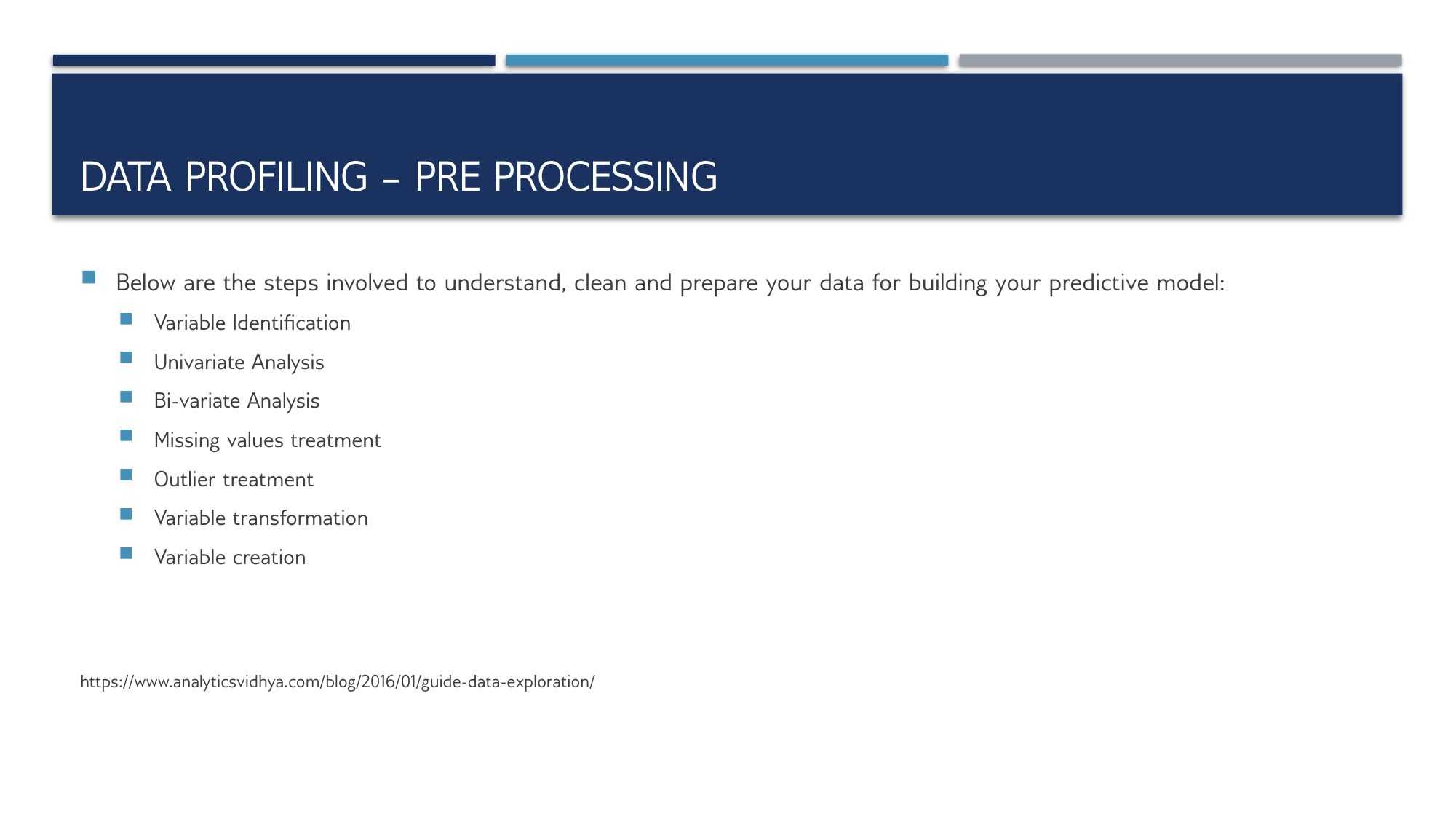

# Data profiling – pre processing
Below are the steps involved to understand, clean and prepare your data for building your predictive model:
Variable Identification
Univariate Analysis
Bi-variate Analysis
Missing values treatment
Outlier treatment
Variable transformation
Variable creation

https://www.analyticsvidhya.com/blog/2016/01/guide-data-exploration/